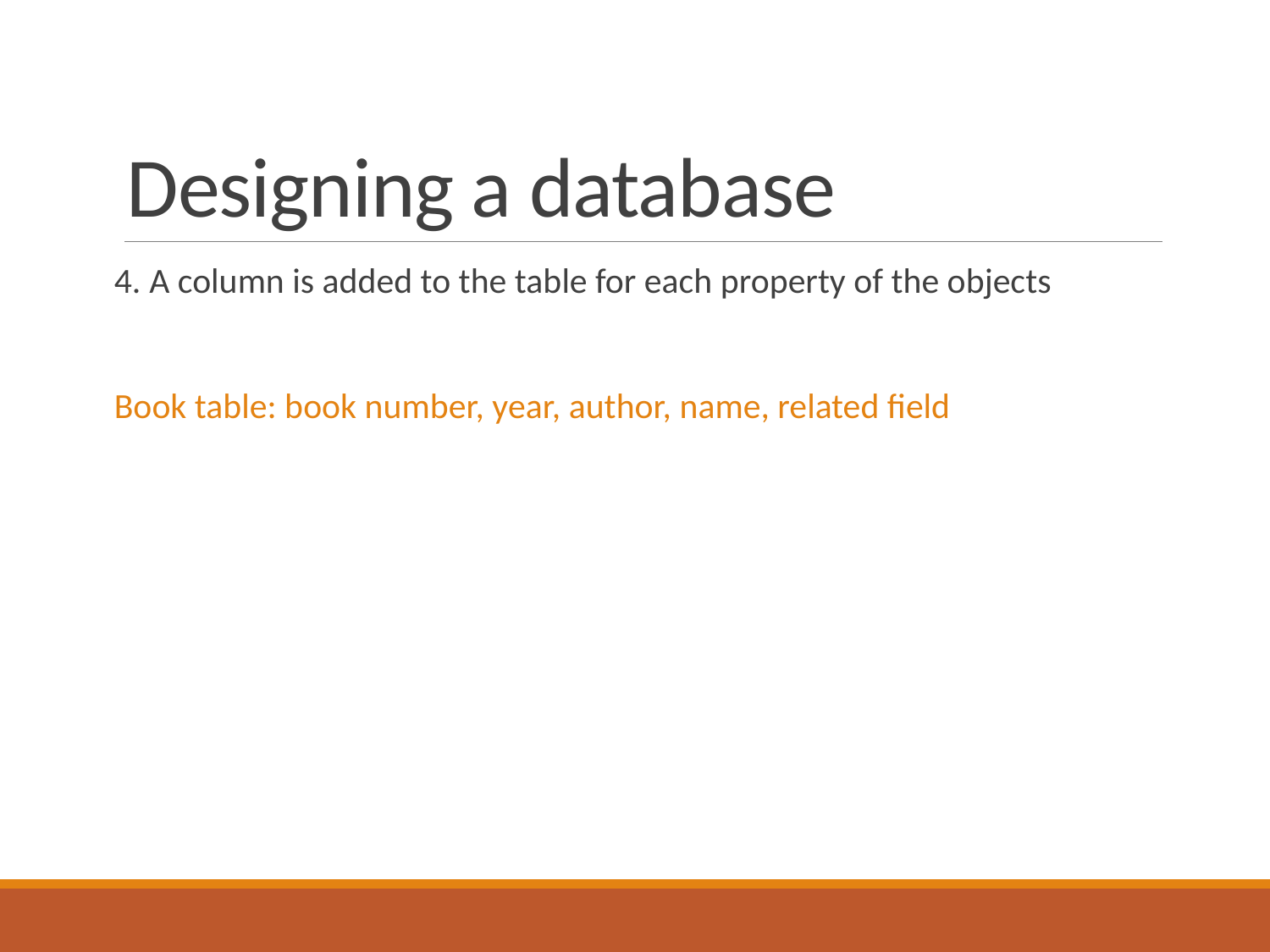

# Designing a database
4. A column is added to the table for each property of the objects

Book table: book number, year, author, name, related field